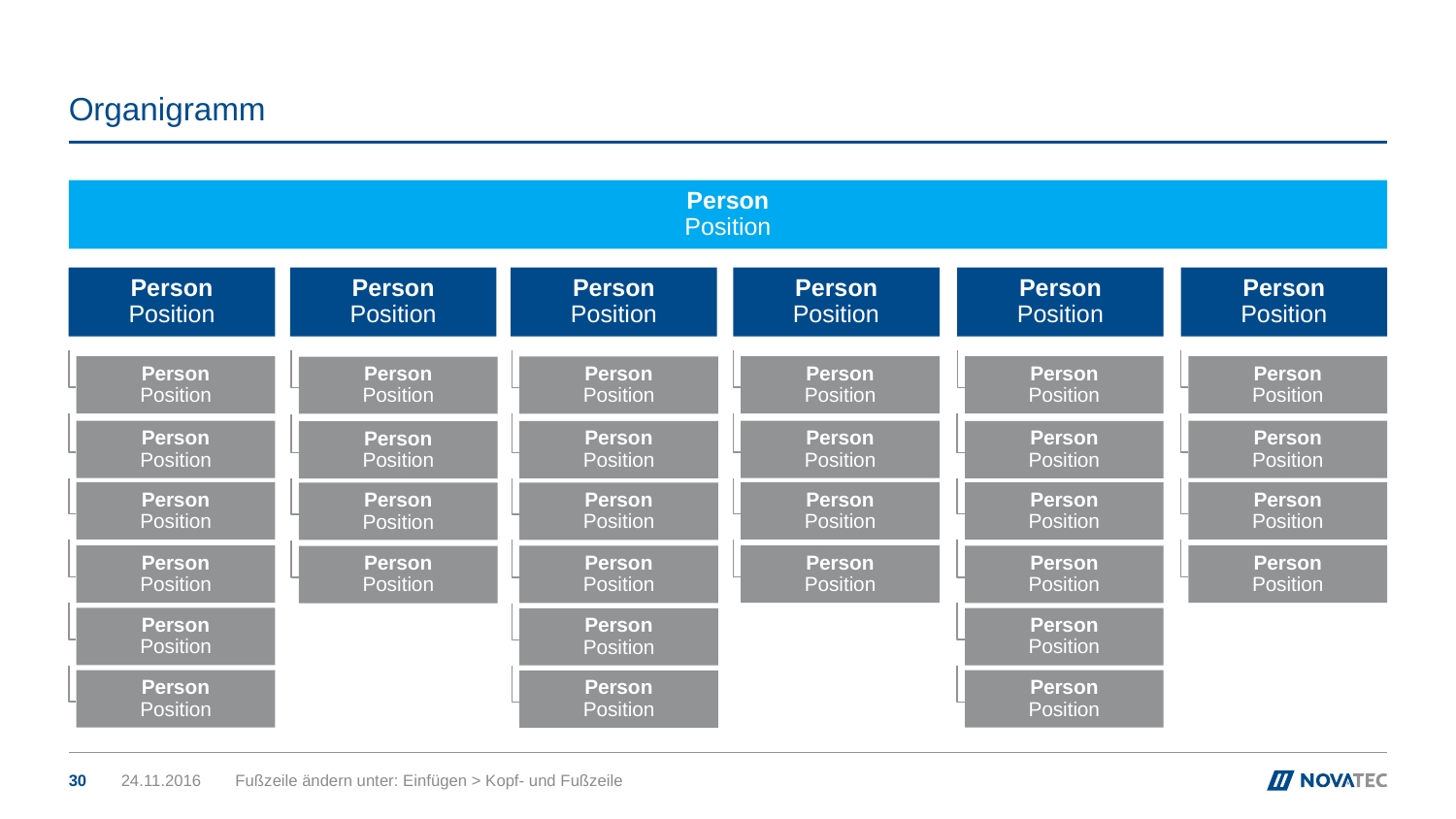

# Organigramm
Person
Position
Person
Position
Person
Position
Person
Position
Person
Position
Person
Position
Person
Position

Person
Position
Person
Position
Person
Position
Person
Position
Person
Position
Person
Position

Person
Position
Person
Position
Person
Position
Person
Position
Person
Position
Person
Position

Person
Position
Person
Position
Person
Position
Person
Position
Person
Position
Person
Position

Person
Position
Person
Position
Person
Position
Person
Position
Person
Position
Person
Position

Person
Position
Person
Position
Person
Position

Person
Position
Person
Position
Person
Position
30
24.11.2016
Fußzeile ändern unter: Einfügen > Kopf- und Fußzeile